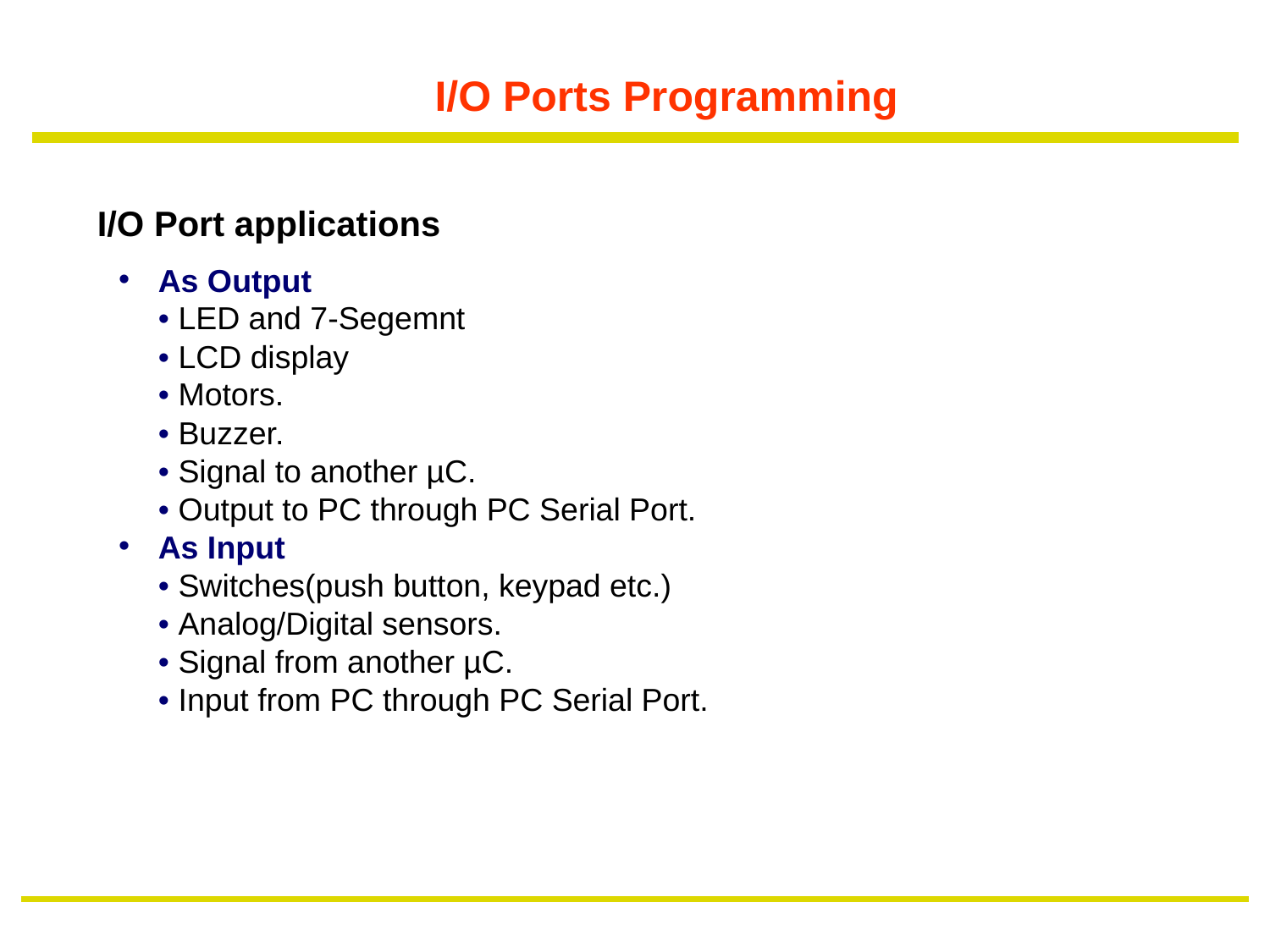

# I/O Ports Programming
I/O Port applications
I/O Port applications
As Output
• LED and 7-Segemnt
• LCD display
• Motors.
• Buzzer.
• Signal to another µC.
• Output to PC through PC Serial Port.
As Input
• Switches(push button, keypad etc.)
• Analog/Digital sensors.
• Signal from another µC.
• Input from PC through PC Serial Port.